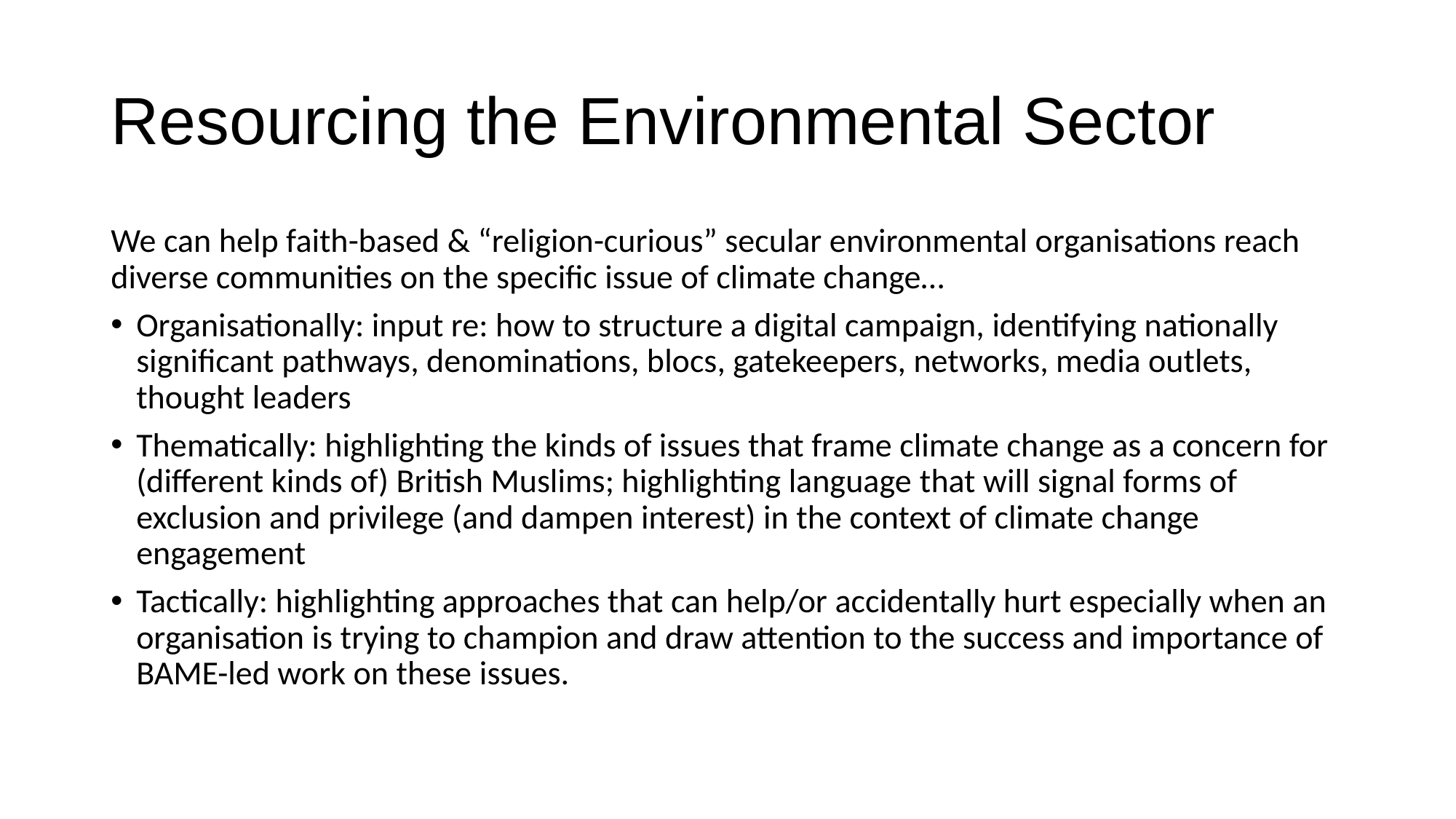

# Resourcing the Environmental Sector
We can help faith-based & “religion-curious” secular environmental organisations reach diverse communities on the specific issue of climate change…
Organisationally: input re: how to structure a digital campaign, identifying nationally significant pathways, denominations, blocs, gatekeepers, networks, media outlets, thought leaders
Thematically: highlighting the kinds of issues that frame climate change as a concern for (different kinds of) British Muslims; highlighting language that will signal forms of exclusion and privilege (and dampen interest) in the context of climate change engagement
Tactically: highlighting approaches that can help/or accidentally hurt especially when an organisation is trying to champion and draw attention to the success and importance of BAME-led work on these issues.